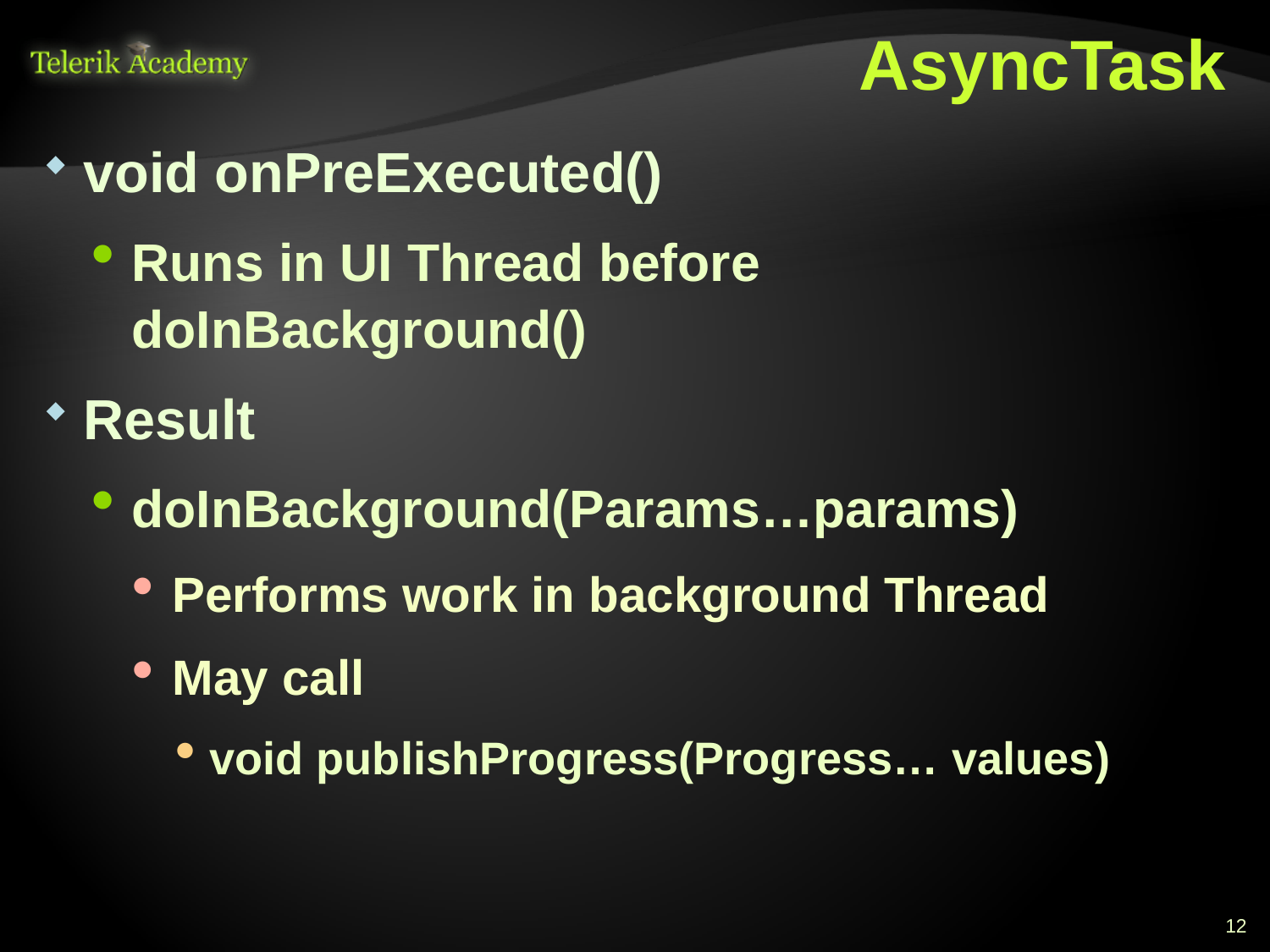

# AsyncTask
void onPreExecuted()
Runs in UI Thread before doInBackground()
Result
doInBackground(Params…params)
Performs work in background Thread
May call
void publishProgress(Progress… values)
12